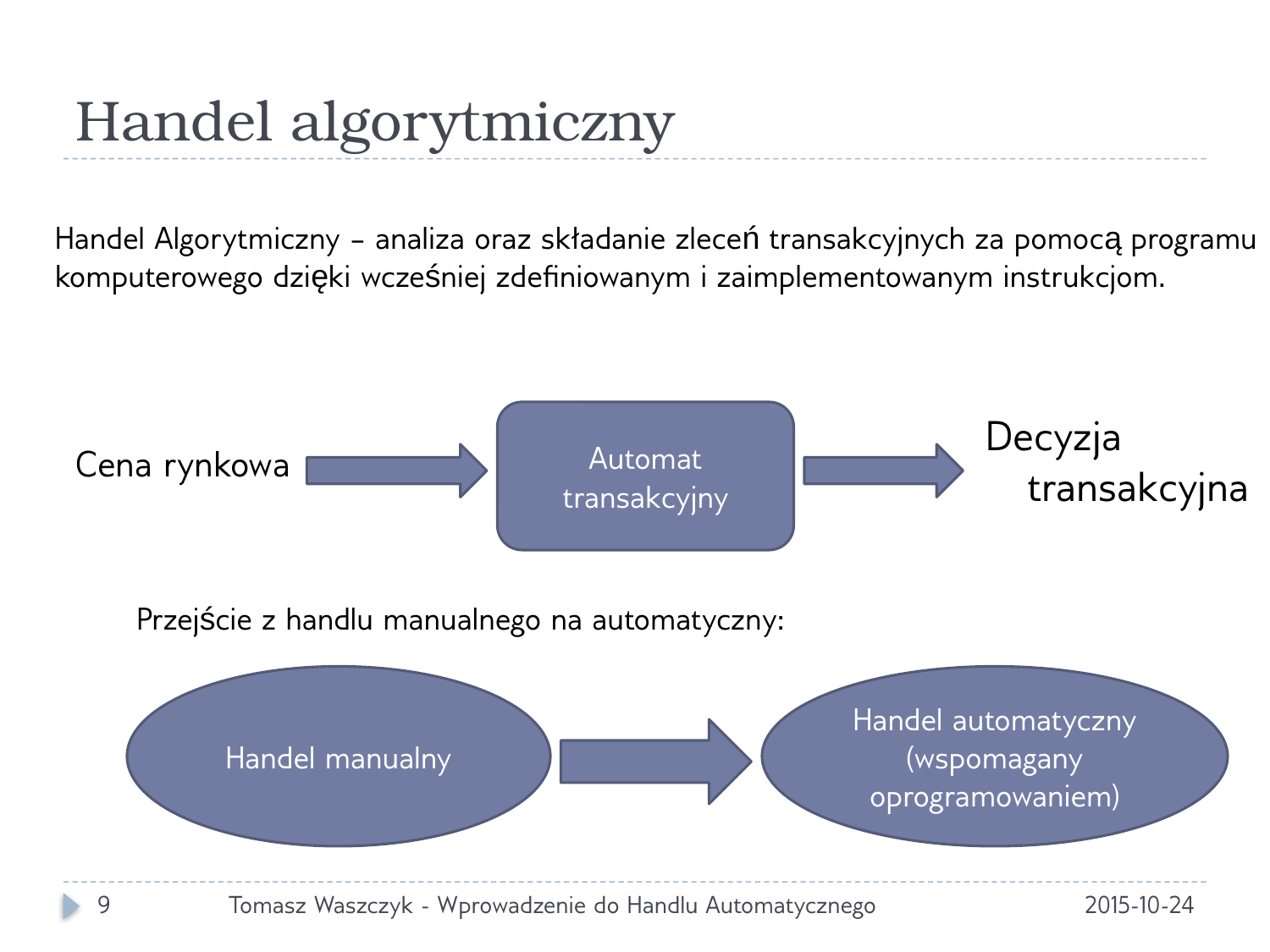

# Handel algorytmiczny
Handel Algorytmiczny – analiza oraz składanie zleceń transakcyjnych za pomocą programu komputerowego dzięki wcześniej zdefiniowanym i zaimplementowanym instrukcjom.
Automat transakcyjny
Decyzja transakcyjna
Cena rynkowa

Przejście z handlu manualnego na automatyczny:
Handel manualny
Handel automatyczny (wspomagany oprogramowaniem)

9
Tomasz Waszczyk - Wprowadzenie do Handlu Automatycznego
2015-10-24